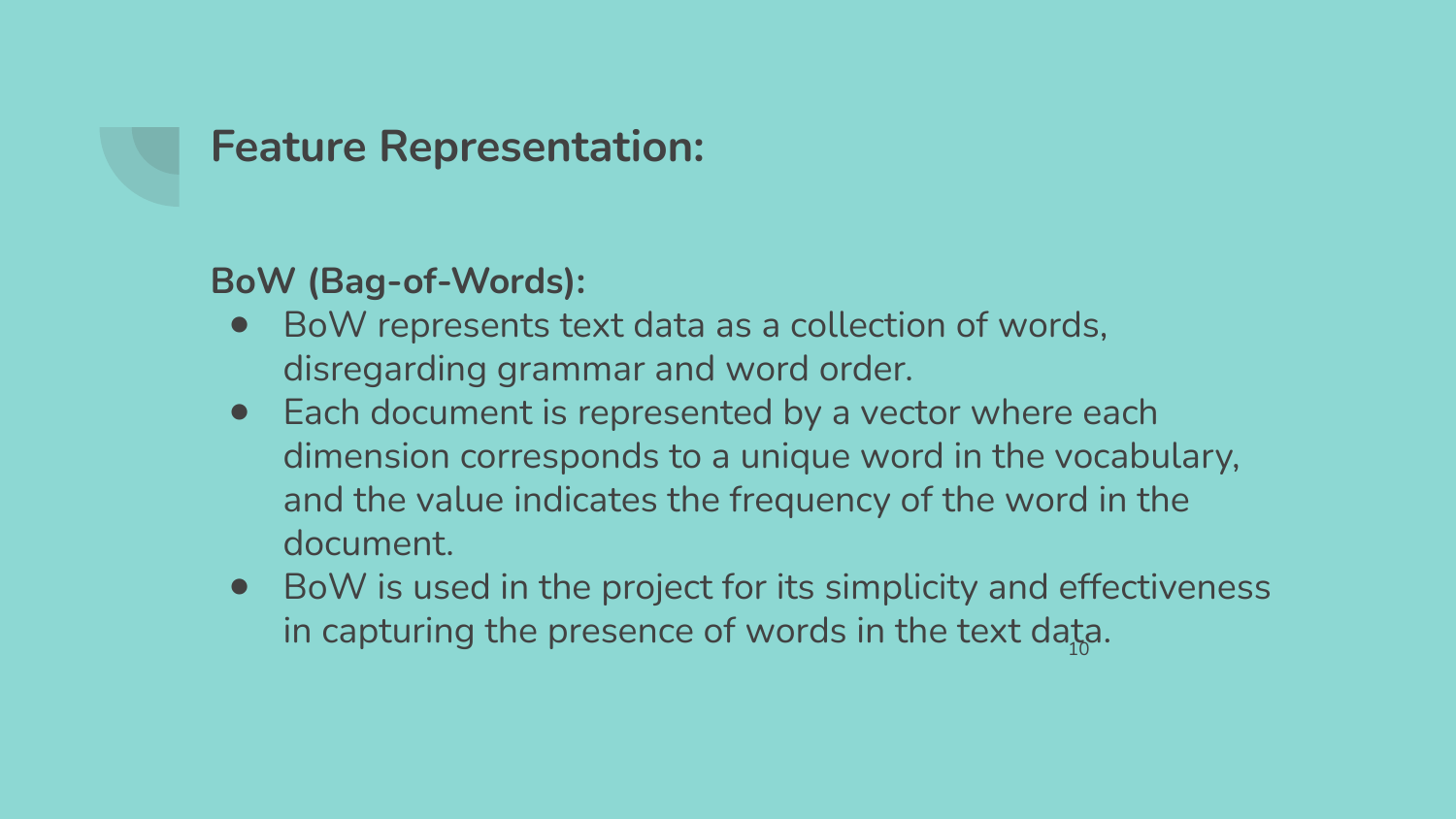

# Feature Representation:

BoW (Bag-of-Words):
BoW represents text data as a collection of words, disregarding grammar and word order.
Each document is represented by a vector where each dimension corresponds to a unique word in the vocabulary, and the value indicates the frequency of the word in the document.
BoW is used in the project for its simplicity and effectiveness in capturing the presence of words in the text data.

10